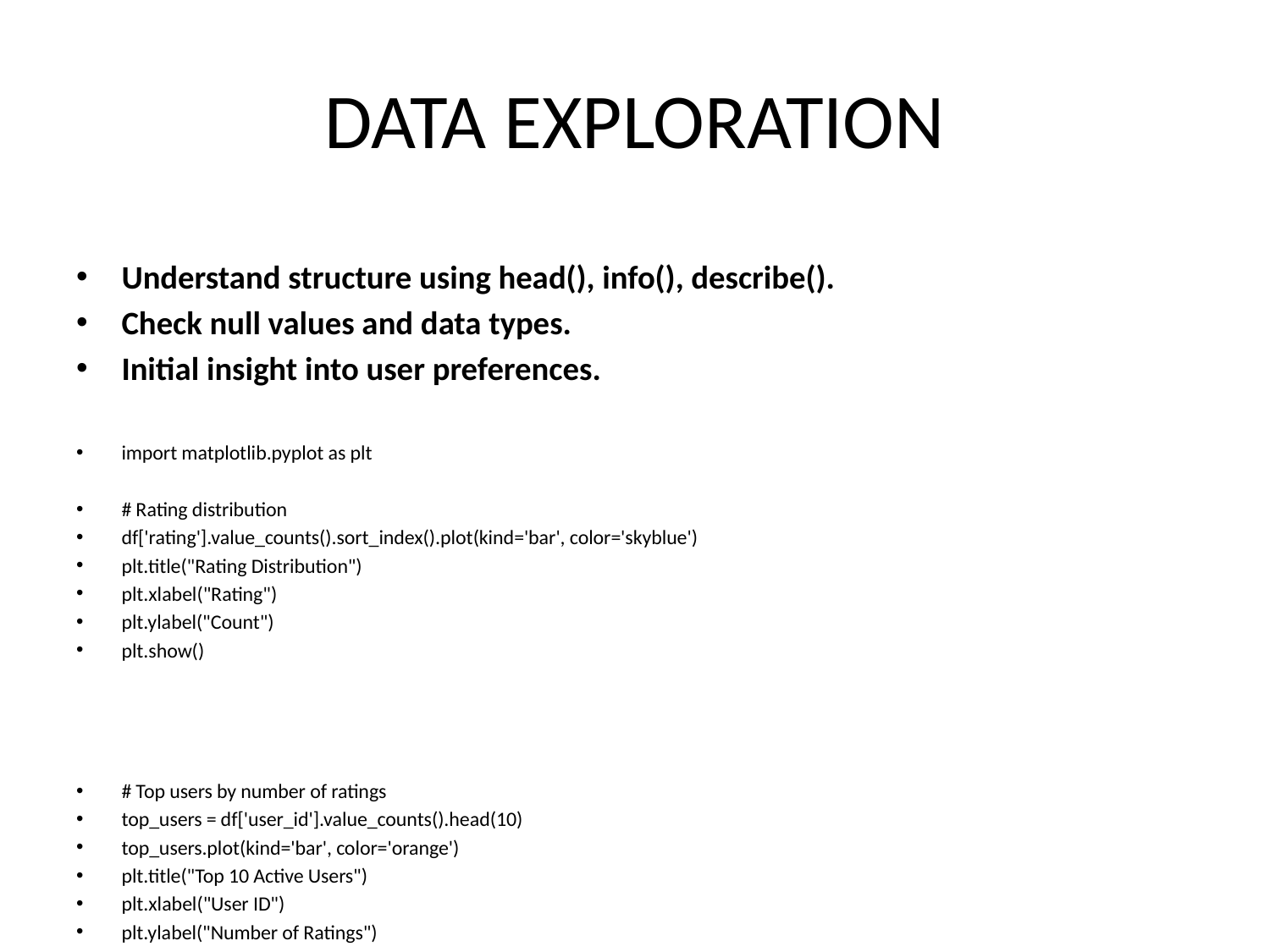

# DATA EXPLORATION

Understand structure using head(), info(), describe().
Check null values and data types.
Initial insight into user preferences.

import matplotlib.pyplot as plt

# Rating distribution
df['rating'].value_counts().sort_index().plot(kind='bar', color='skyblue')
plt.title("Rating Distribution")
plt.xlabel("Rating")
plt.ylabel("Count")
plt.show()

# Top users by number of ratings
top_users = df['user_id'].value_counts().head(10)
top_users.plot(kind='bar', color='orange')
plt.title("Top 10 Active Users")
plt.xlabel("User ID")
plt.ylabel("Number of Ratings")
plt.show()